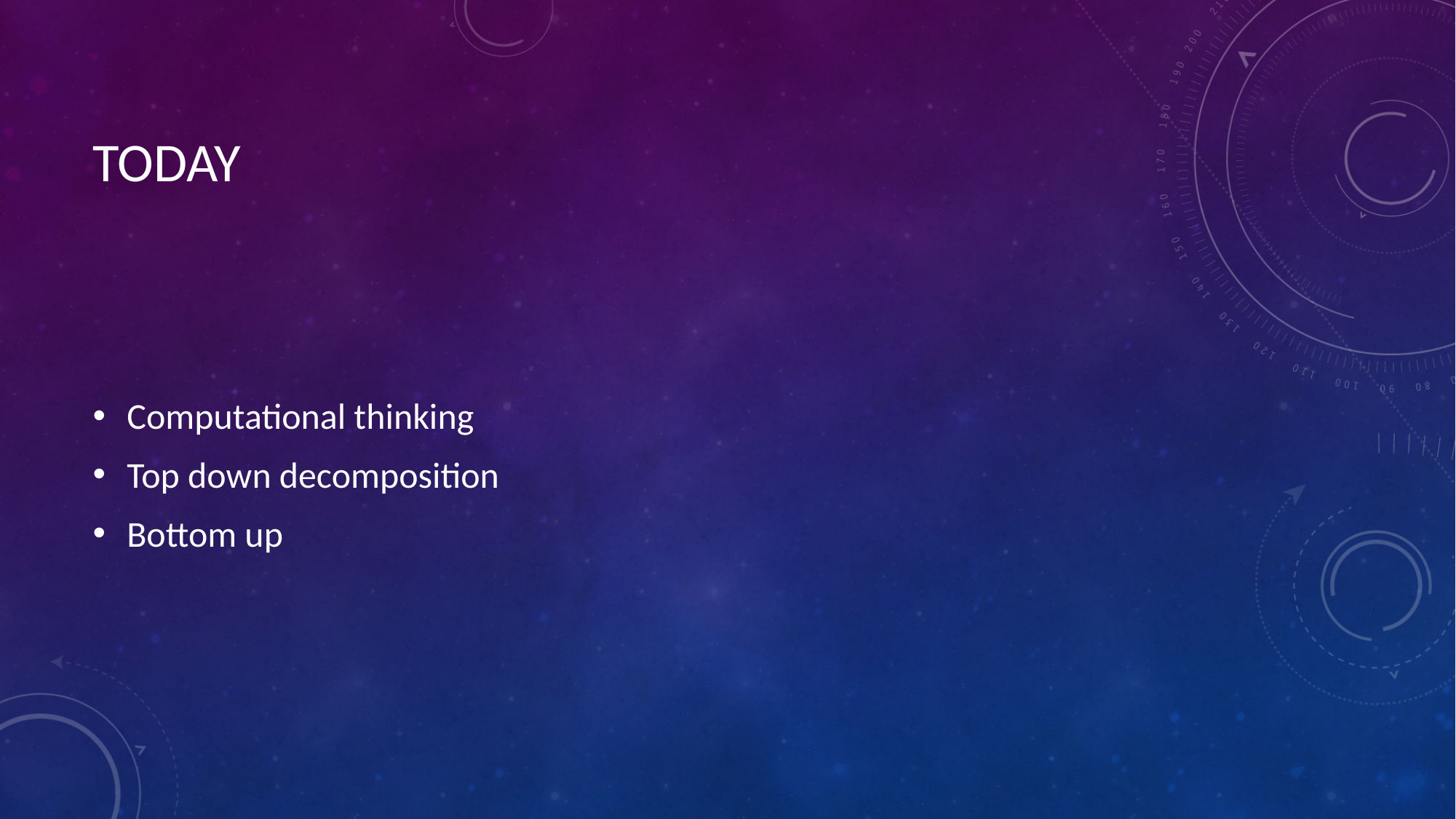

# today
Computational thinking
Top down decomposition
Bottom up